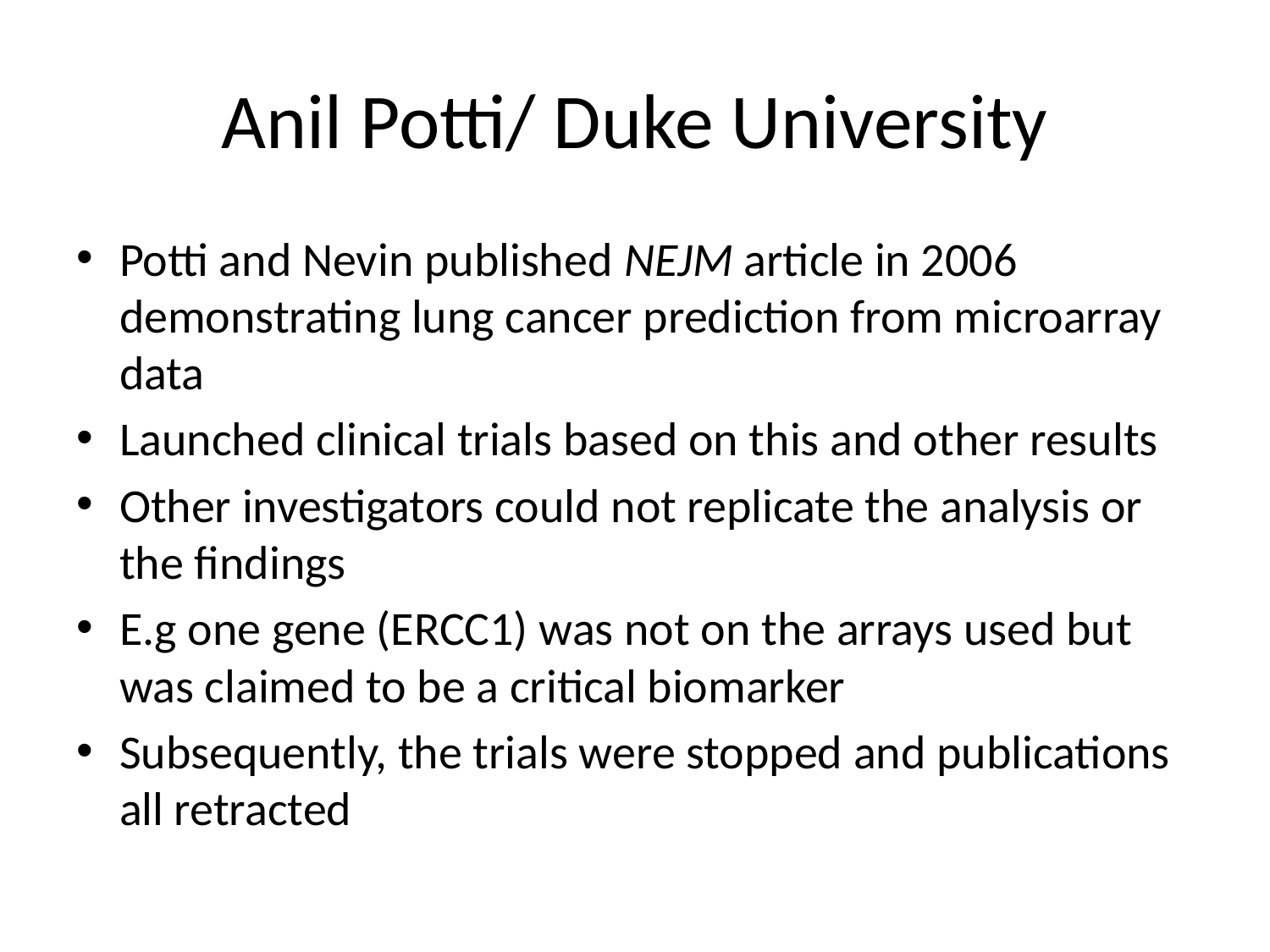

# Anil Potti/ Duke University
Potti and Nevin published NEJM article in 2006 demonstrating lung cancer prediction from microarray data
Launched clinical trials based on this and other results
Other investigators could not replicate the analysis or the findings
E.g one gene (ERCC1) was not on the arrays used but was claimed to be a critical biomarker
Subsequently, the trials were stopped and publications all retracted